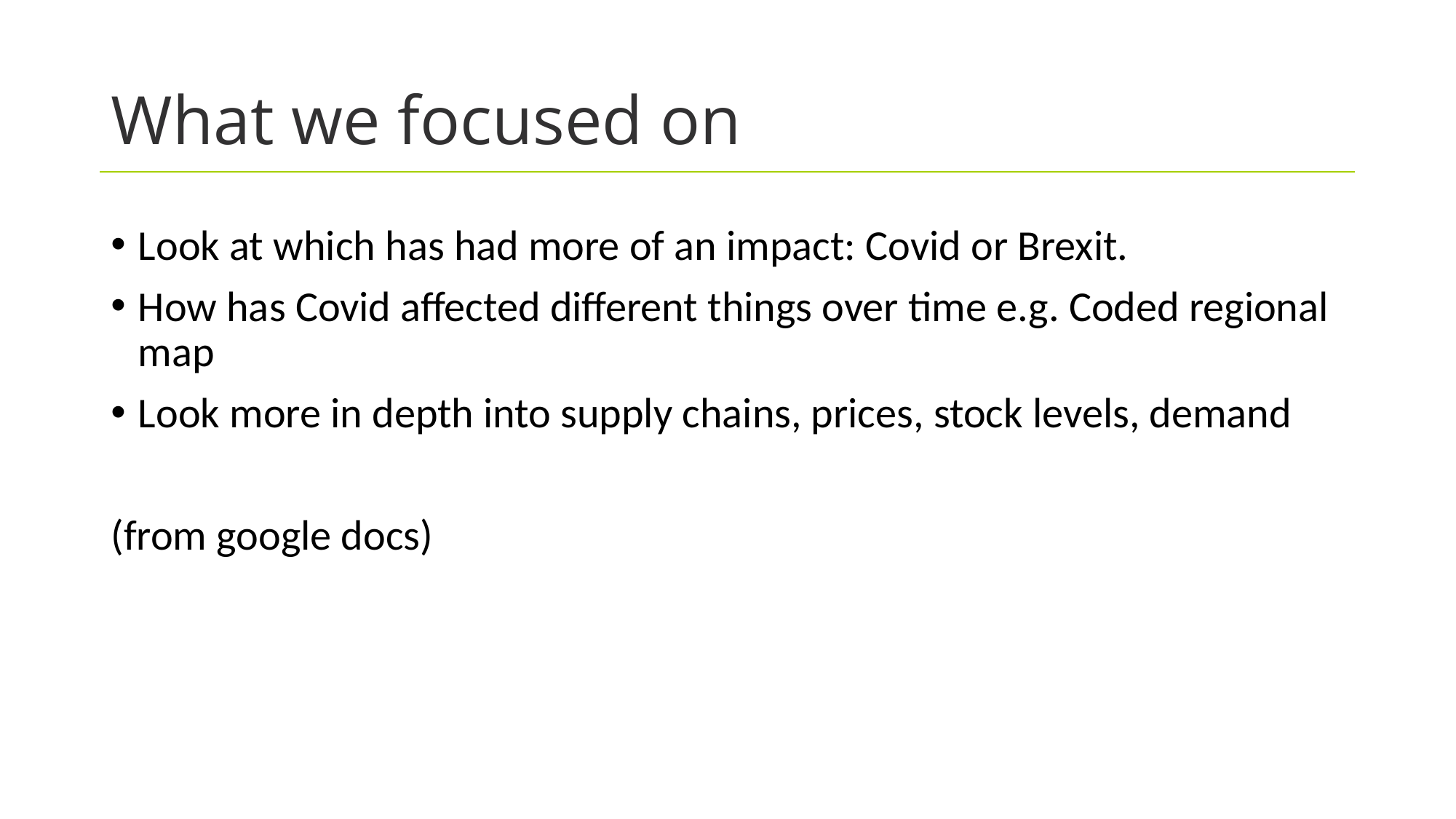

# What we focused on
Look at which has had more of an impact: Covid or Brexit.
How has Covid affected different things over time e.g. Coded regional map
Look more in depth into supply chains, prices, stock levels, demand

(from google docs)